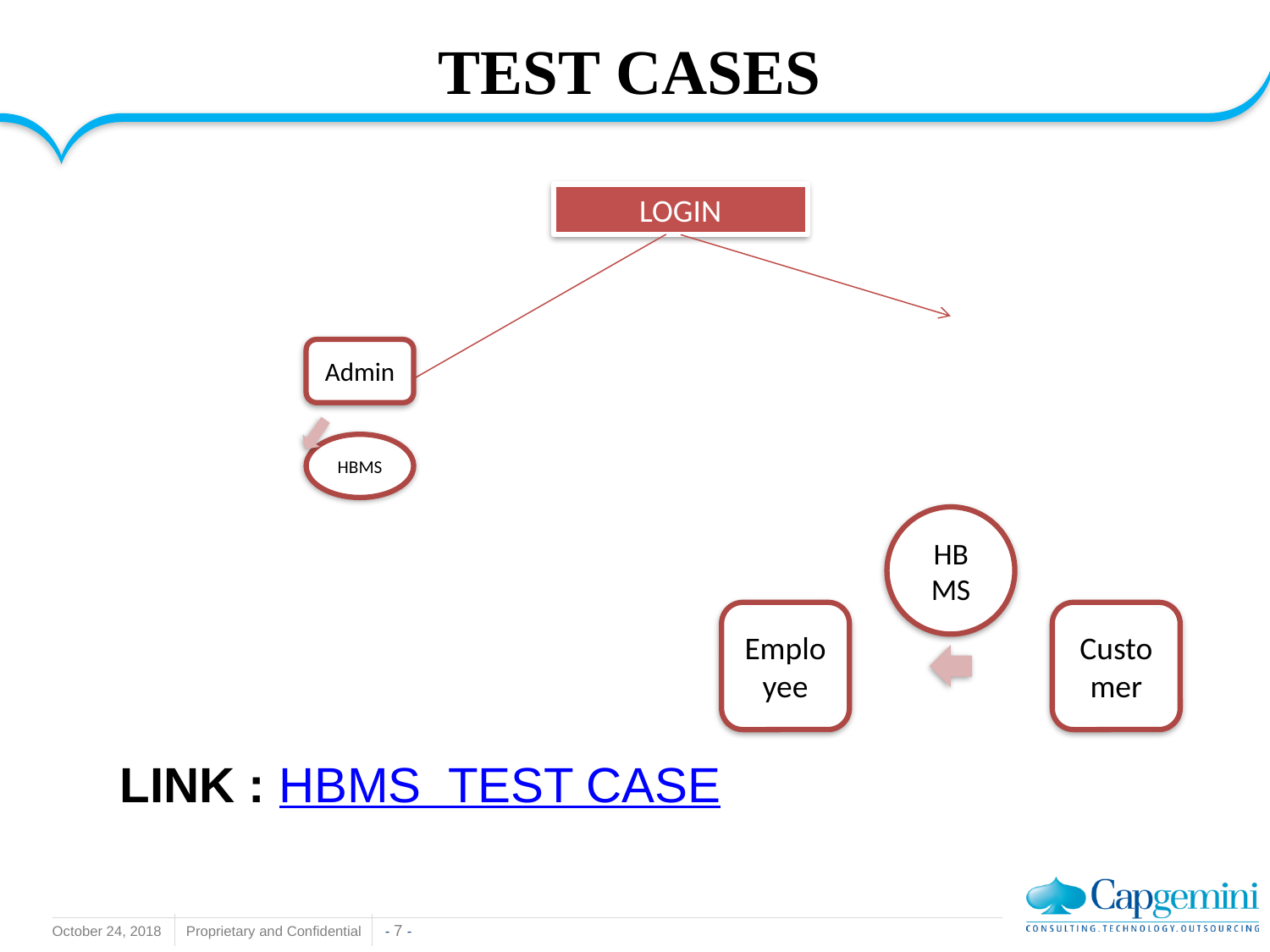

TEST CASES
LOGIN
HBMS
Employee
Customer
HBMS
Admin

# Link : HBMS  TEST cASE